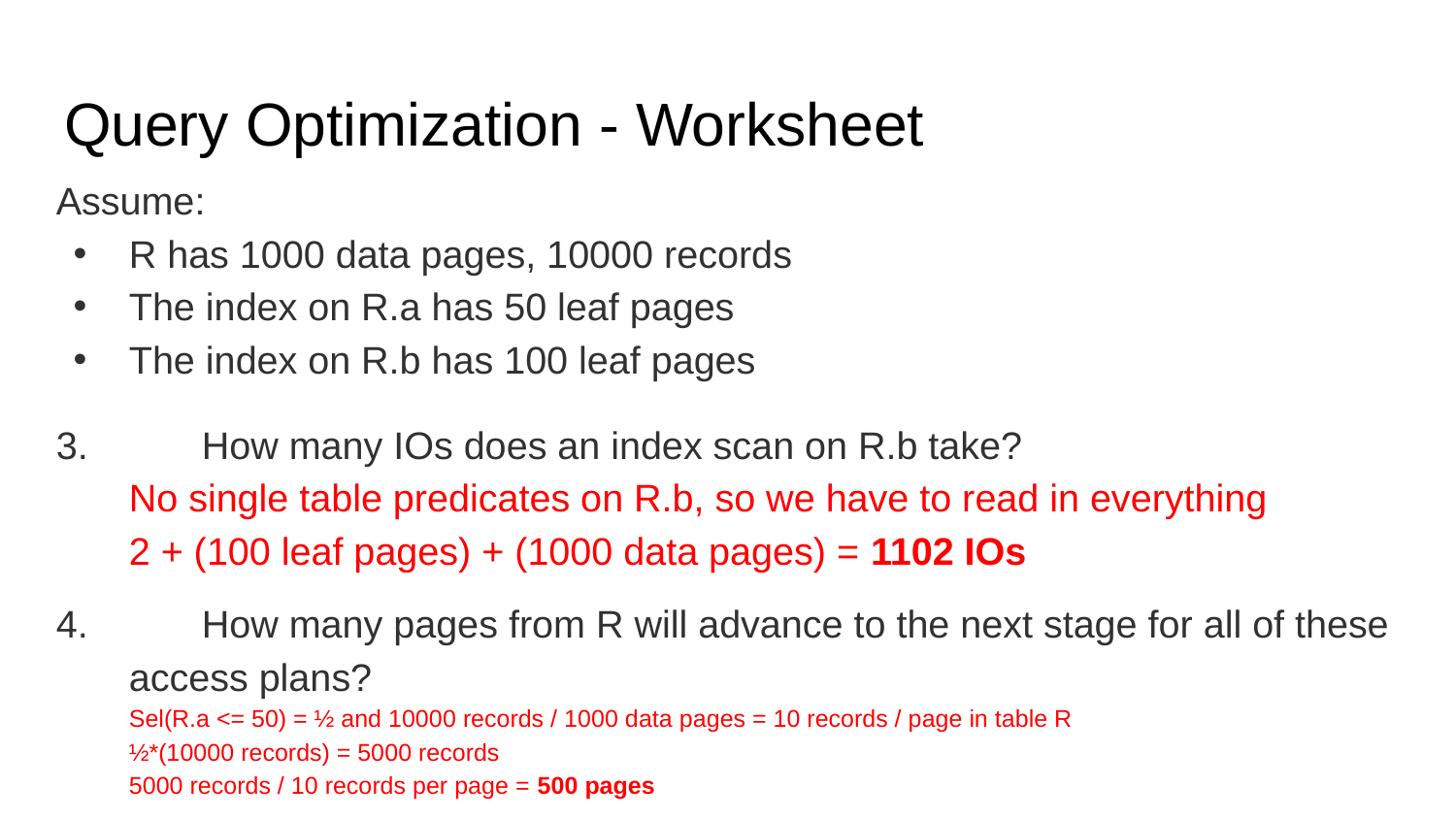

Query Optimization - Worksheet
Assume:
R has 1000 data pages, 10000 records
The index on R.a has 50 leaf pages
The index on R.b has 100 leaf pages
3.	How many IOs does an index scan on R.b take?
No single table predicates on R.b, so we have to read in everything
2 + (100 leaf pages) + (1000 data pages) = 1102 IOs
4.	How many pages from R will advance to the next stage for all of these
access plans?
Sel(R.a <= 50) = ½ and 10000 records / 1000 data pages = 10 records / page in table R
½*(10000 records) = 5000 records
5000 records / 10 records per page = 500 pages